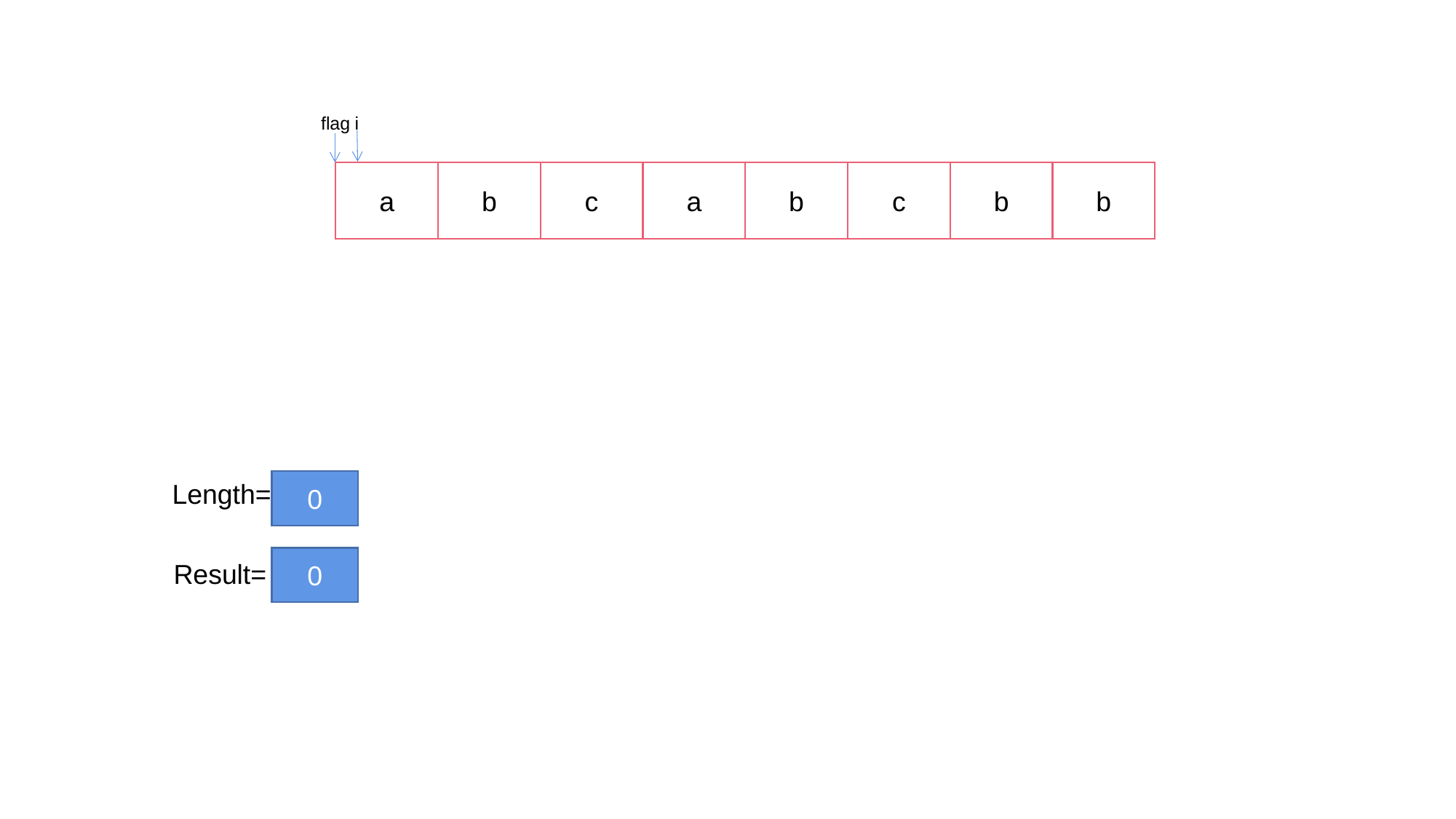

flag

i
a
b
c
a
b
c
b
b
Length=

0
0
Result=